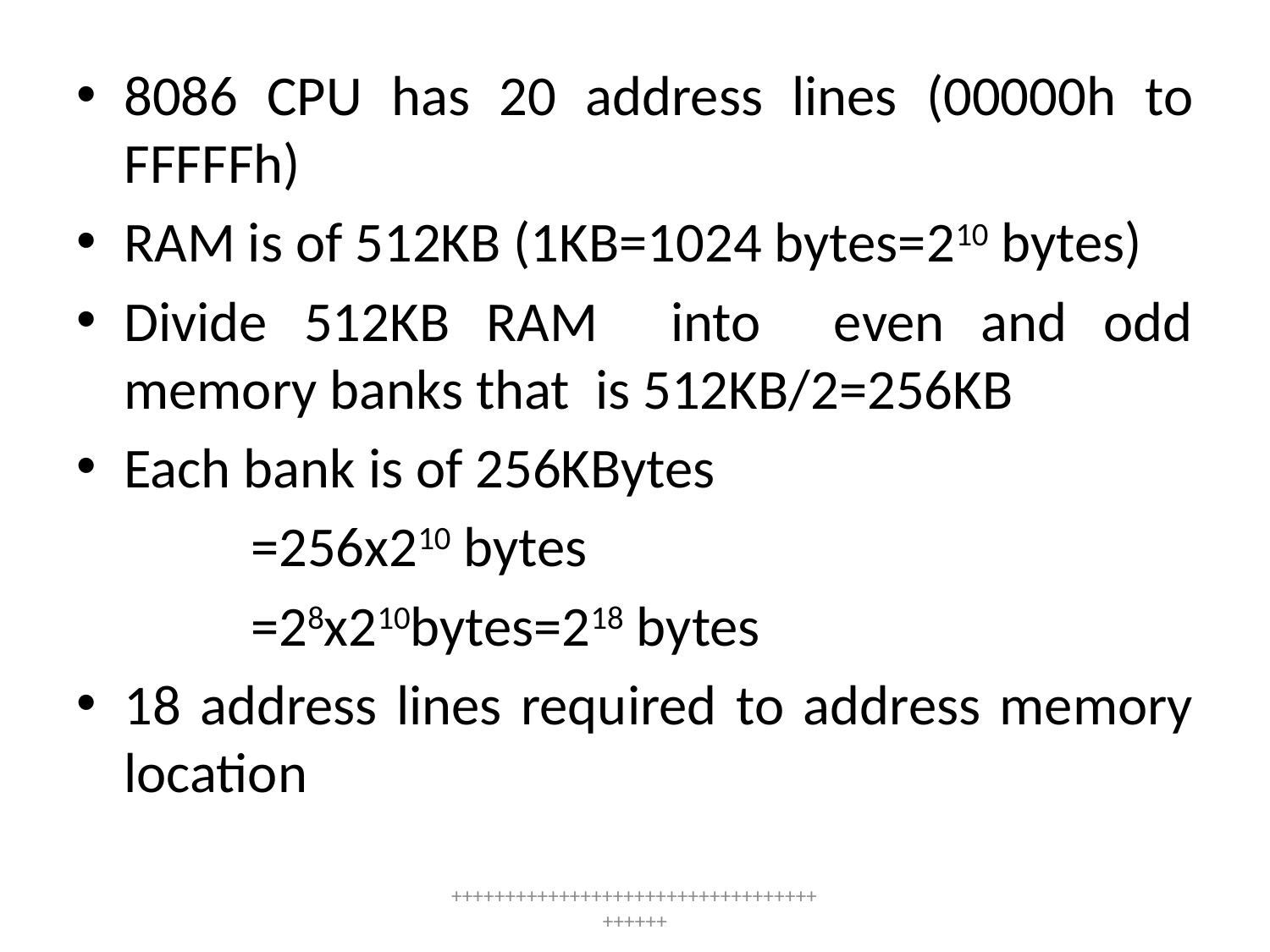

8086 CPU has 20 address lines (00000h to FFFFFh)
RAM is of 512KB (1KB=1024 bytes=210 bytes)
Divide 512KB RAM  into  even and odd memory banks that  is 512KB/2=256KB
Each bank is of 256KBytes
		=256x210 bytes
		=28x210bytes=218 bytes
18 address lines required to address memory location
++++++++++++++++++++++++++++++++++++++++